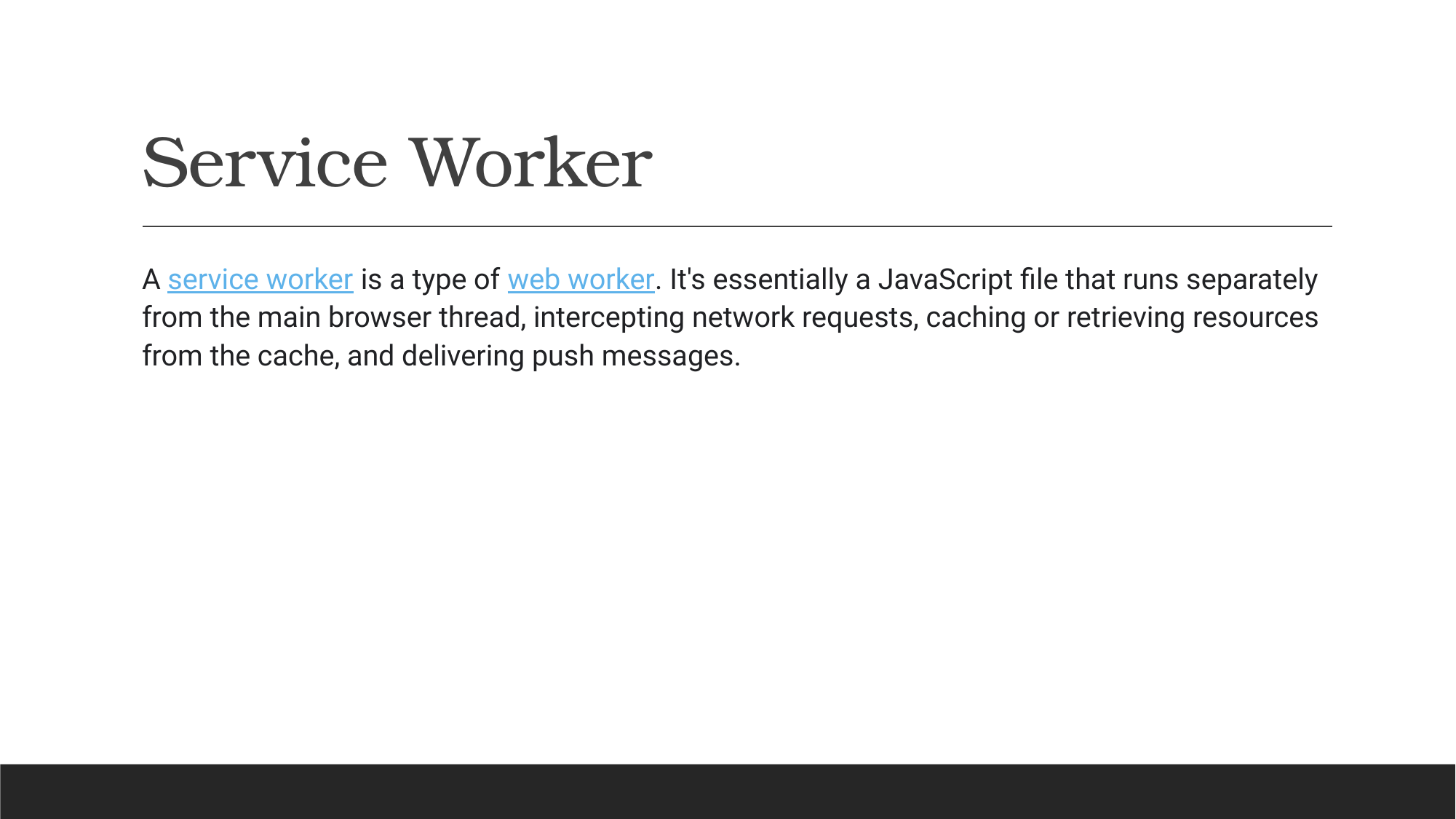

# Service Worker
A service worker is a type of web worker. It's essentially a JavaScript file that runs separately from the main browser thread, intercepting network requests, caching or retrieving resources from the cache, and delivering push messages.